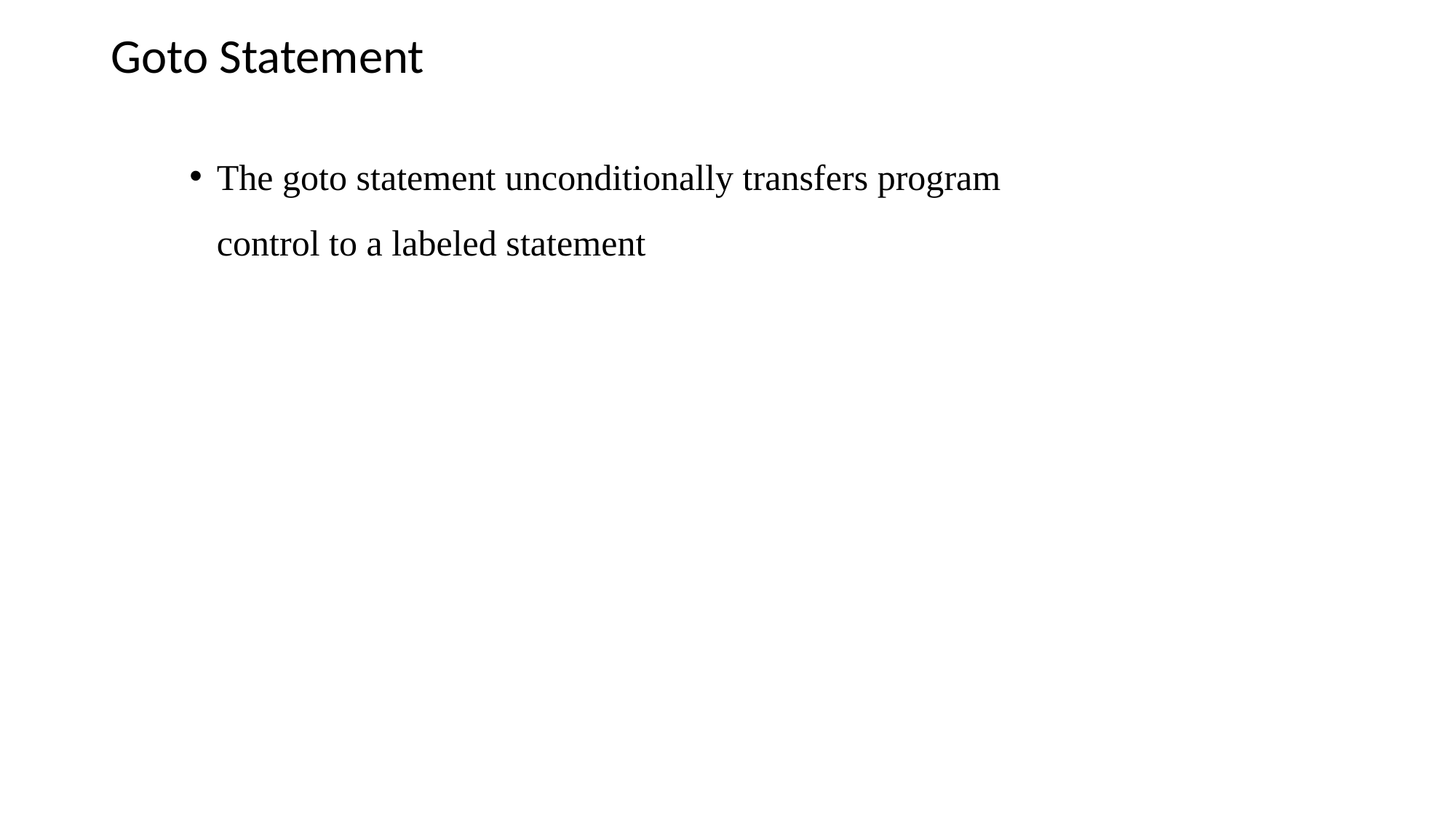

# Goto Statement
The goto statement unconditionally transfers program control to a labeled statement